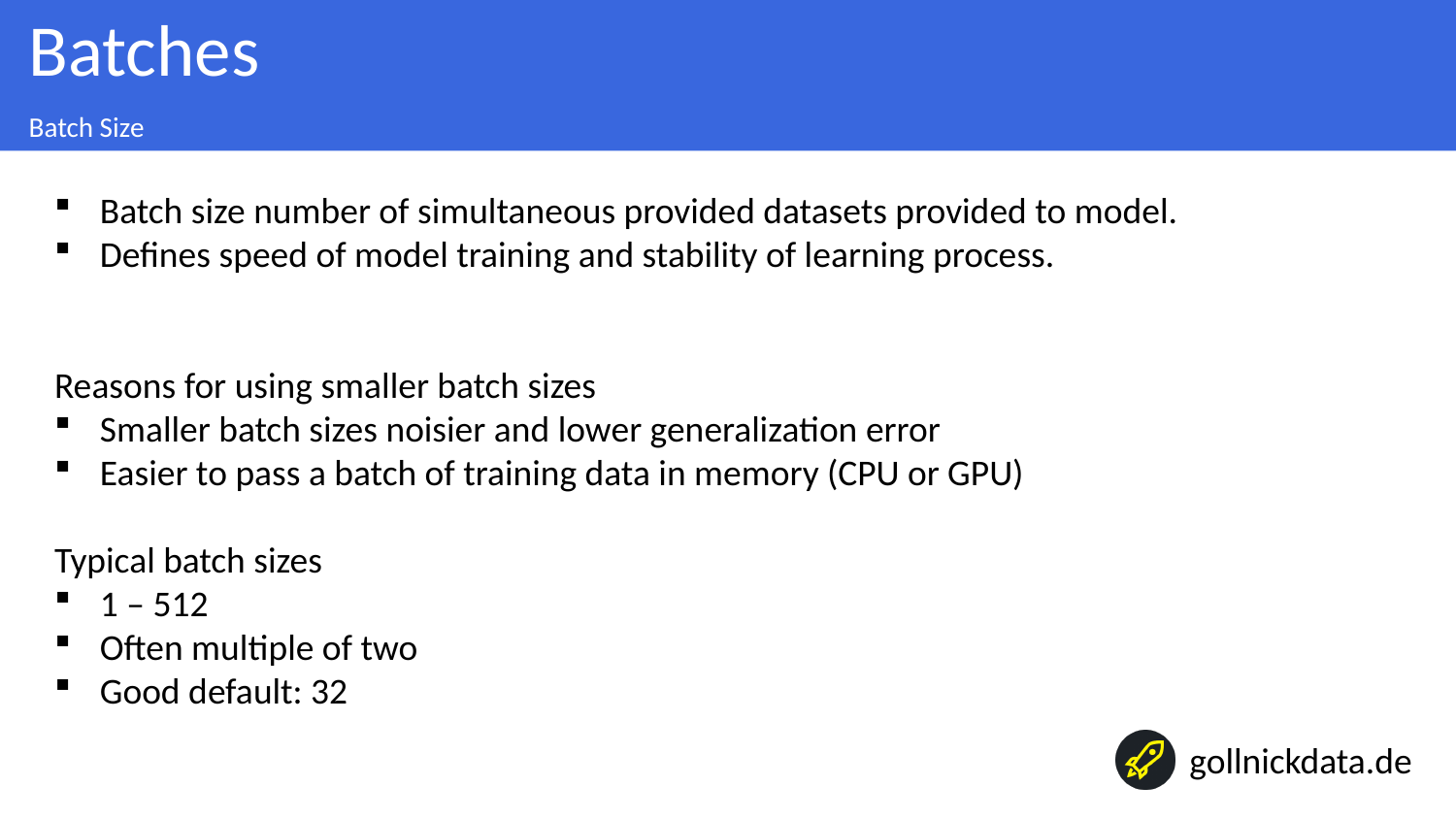

Batches
Batch Size
Batch size number of simultaneous provided datasets provided to model.
Defines speed of model training and stability of learning process.

Reasons for using smaller batch sizes
Smaller batch sizes noisier and lower generalization error
Easier to pass a batch of training data in memory (CPU or GPU)

Typical batch sizes
1 – 512
Often multiple of two
Good default: 32